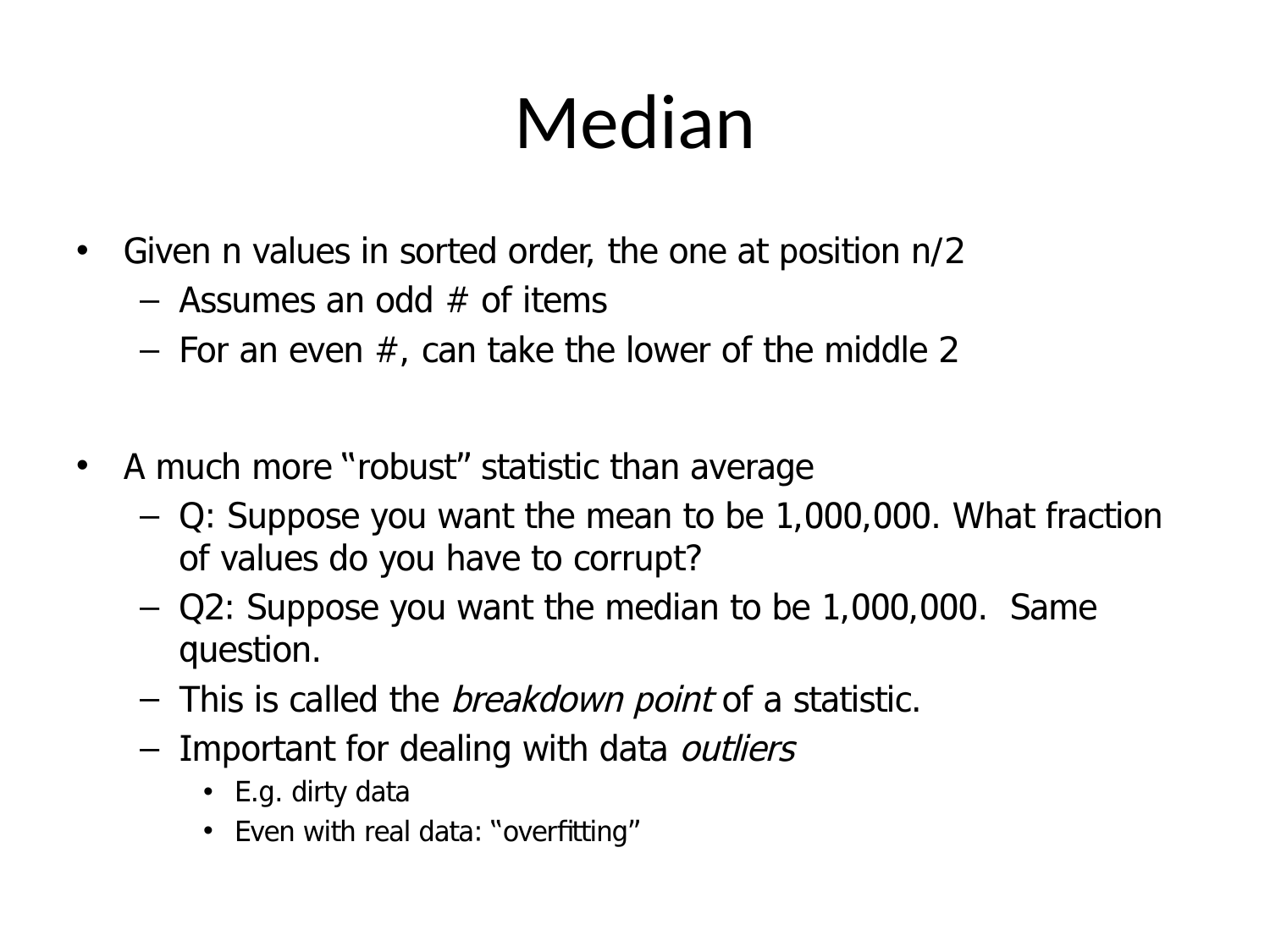

# Median
Given n values in sorted order, the one at position n/2
Assumes an odd # of items
For an even #, can take the lower of the middle 2

A much more “robust” statistic than average
Q: Suppose you want the mean to be 1,000,000. What fraction of values do you have to corrupt?
Q2: Suppose you want the median to be 1,000,000.  Same question.
This is called the breakdown point of a statistic.
Important for dealing with data outliers
E.g. dirty data
Even with real data: “overfitting”